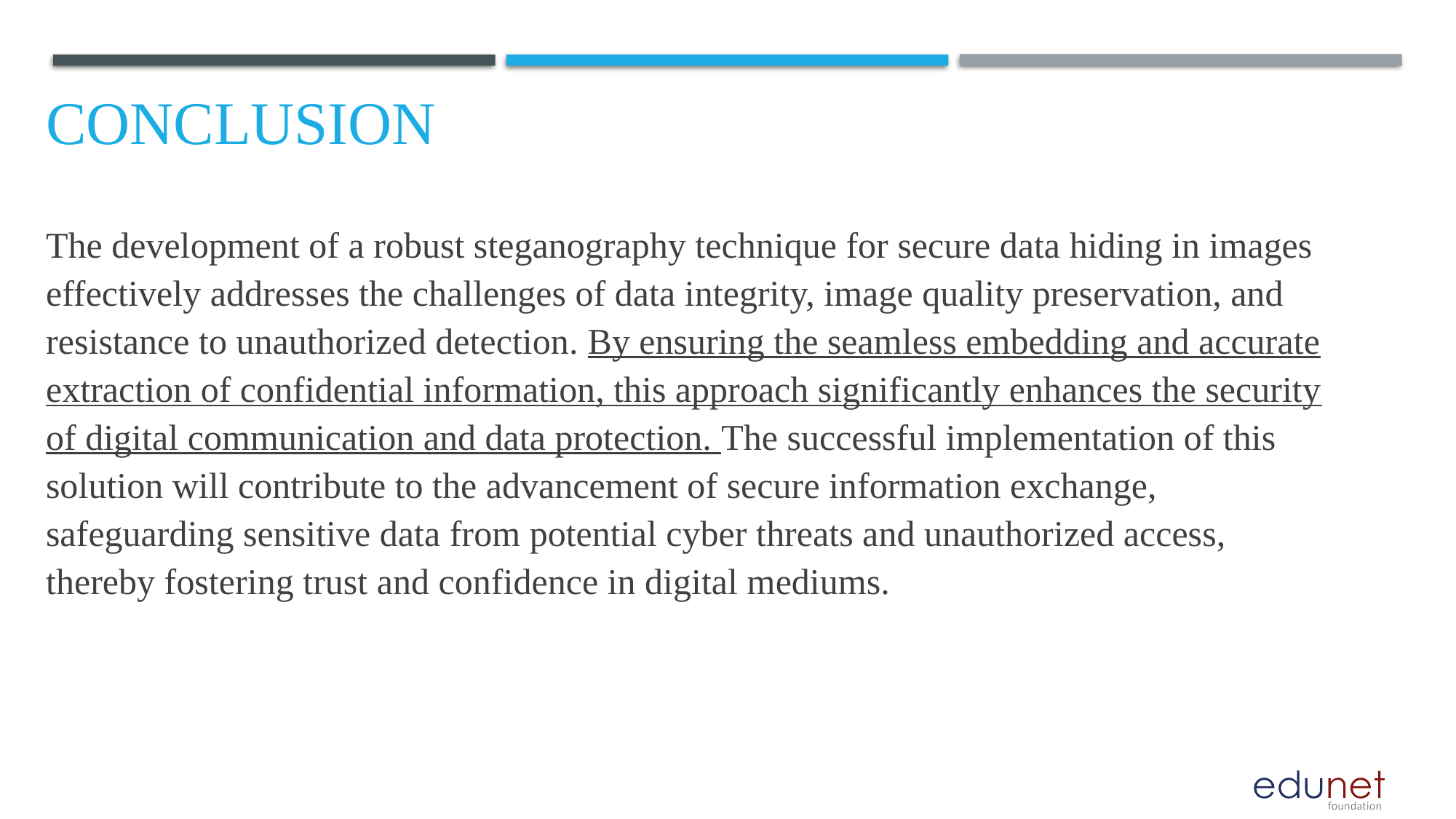

# Conclusion
The development of a robust steganography technique for secure data hiding in images effectively addresses the challenges of data integrity, image quality preservation, and resistance to unauthorized detection. By ensuring the seamless embedding and accurate extraction of confidential information, this approach significantly enhances the security of digital communication and data protection. The successful implementation of this solution will contribute to the advancement of secure information exchange, safeguarding sensitive data from potential cyber threats and unauthorized access, thereby fostering trust and confidence in digital mediums.